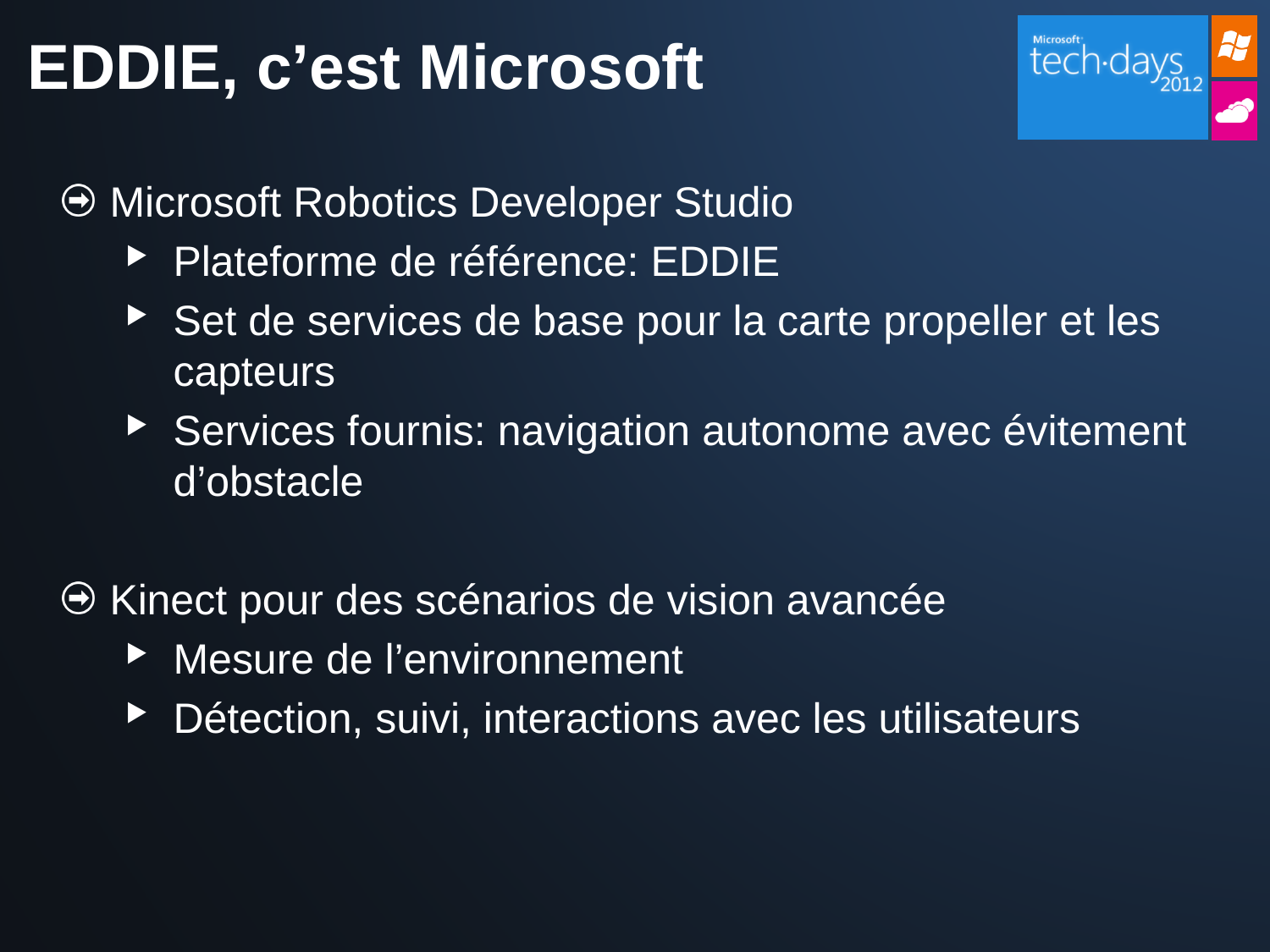

# EDDIE, c’est Microsoft
Microsoft Robotics Developer Studio
Plateforme de référence: EDDIE
Set de services de base pour la carte propeller et les capteurs
Services fournis: navigation autonome avec évitement d’obstacle

Kinect pour des scénarios de vision avancée
Mesure de l’environnement
Détection, suivi, interactions avec les utilisateurs